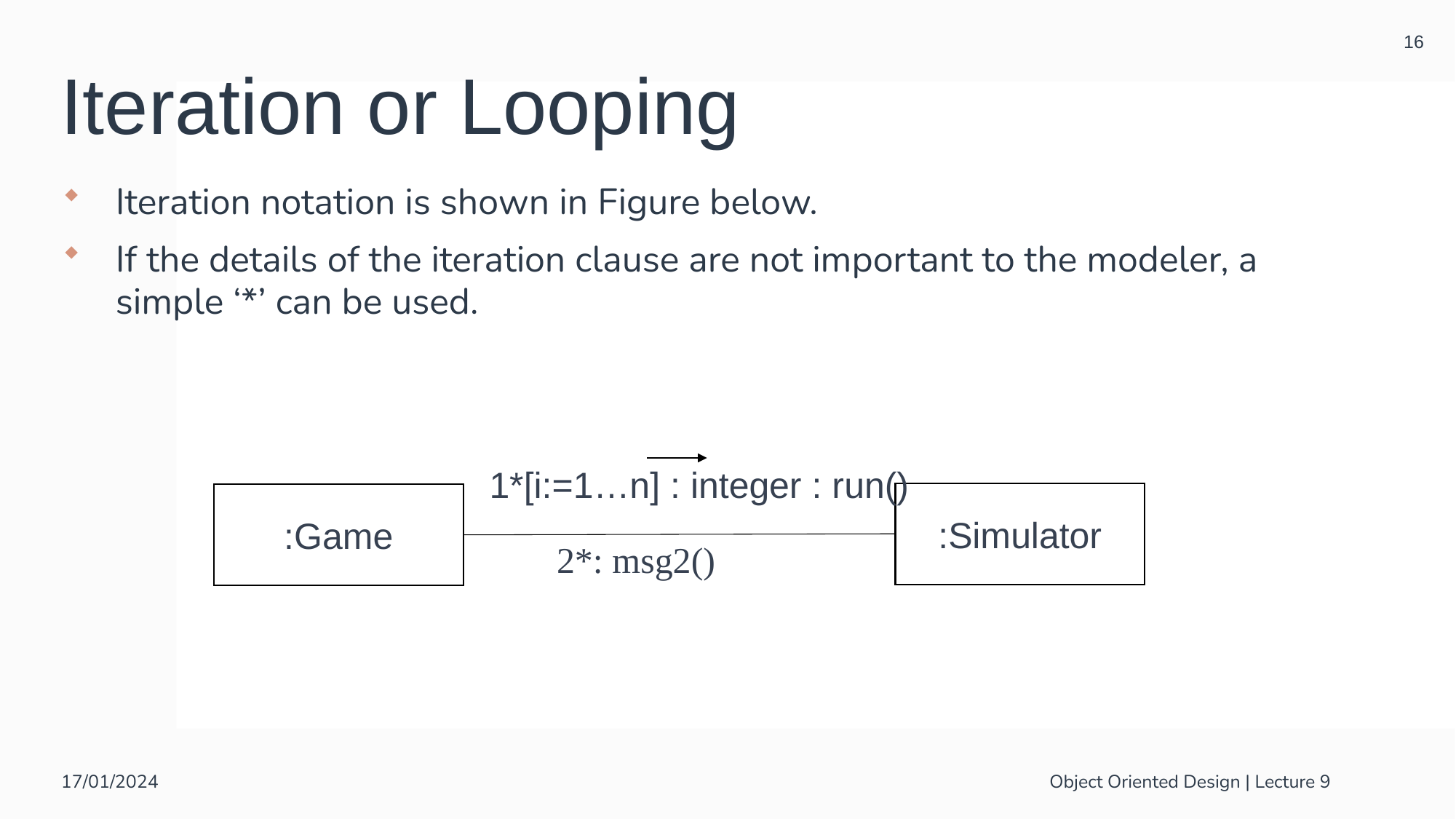

16
# Iteration or Looping
Iteration notation is shown in Figure below.
If the details of the iteration clause are not important to the modeler, a simple ‘*’ can be used.
1*[i:=1…n] : integer : run()
:Simulator
:Game
2*: msg2()
17/01/2024
Object Oriented Design | Lecture 9